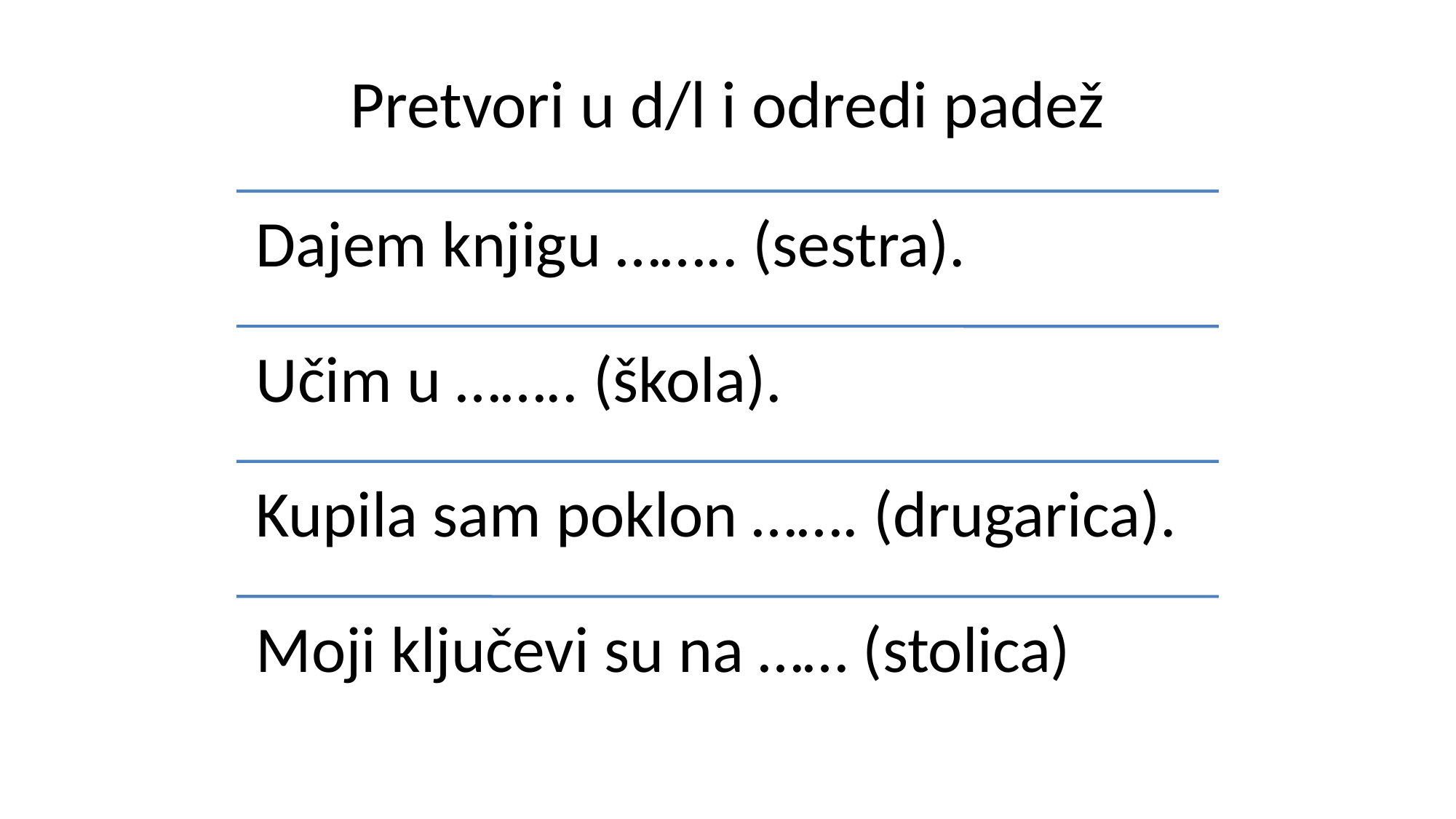

# Pretvori u d/l i odredi padež
Dajem knjigu …….. (sestra).
Učim u …….. (škola).
Kupila sam poklon ……. (drugarica).
Moji ključevi su na …… (stolica)